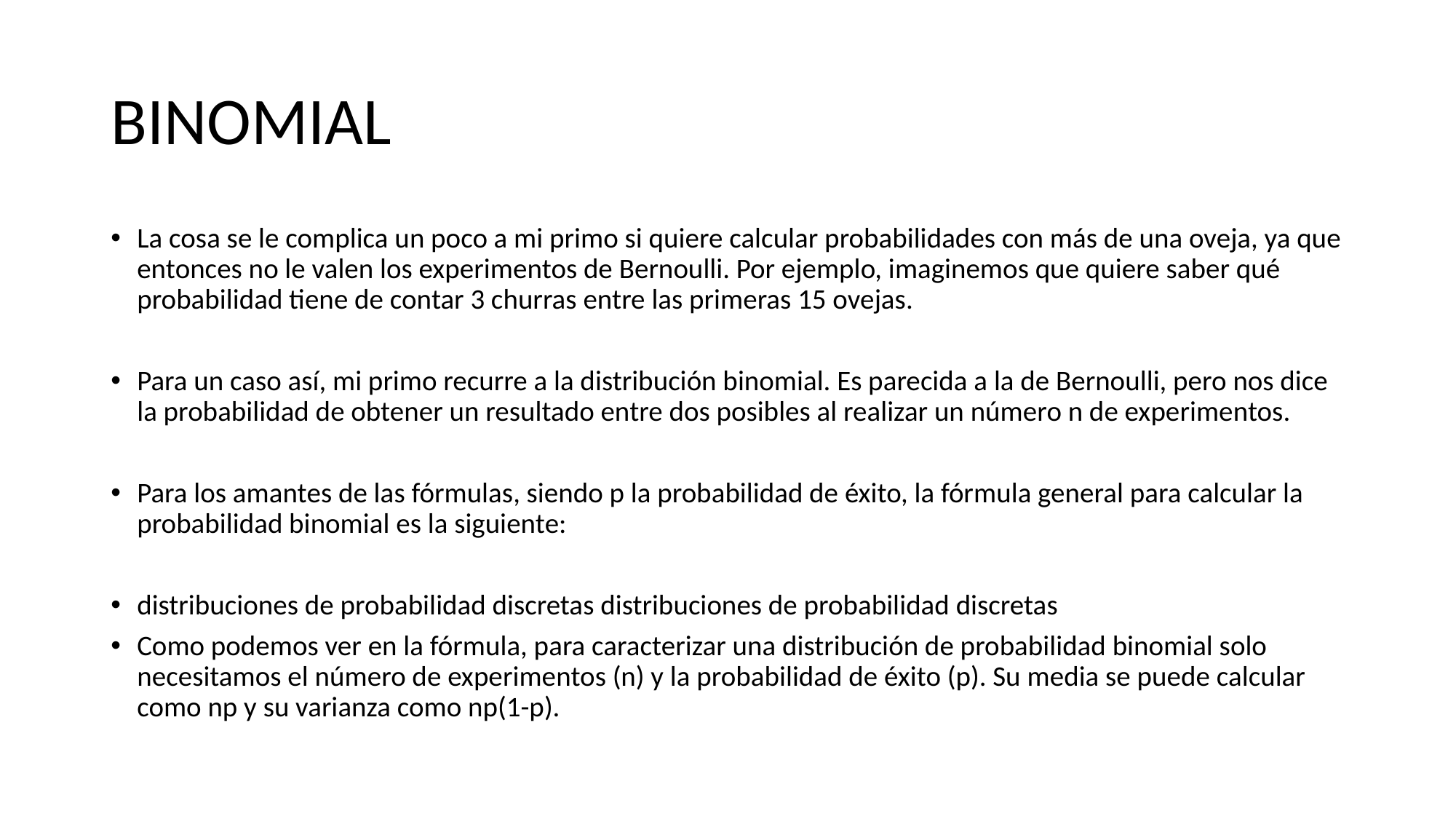

# BINOMIAL
La cosa se le complica un poco a mi primo si quiere calcular probabilidades con más de una oveja, ya que entonces no le valen los experimentos de Bernoulli. Por ejemplo, imaginemos que quiere saber qué probabilidad tiene de contar 3 churras entre las primeras 15 ovejas.

Para un caso así, mi primo recurre a la distribución binomial. Es parecida a la de Bernoulli, pero nos dice la probabilidad de obtener un resultado entre dos posibles al realizar un número n de experimentos.

Para los amantes de las fórmulas, siendo p la probabilidad de éxito, la fórmula general para calcular la probabilidad binomial es la siguiente:

distribuciones de probabilidad discretas distribuciones de probabilidad discretas
Como podemos ver en la fórmula, para caracterizar una distribución de probabilidad binomial solo necesitamos el número de experimentos (n) y la probabilidad de éxito (p). Su media se puede calcular como np y su varianza como np(1-p).